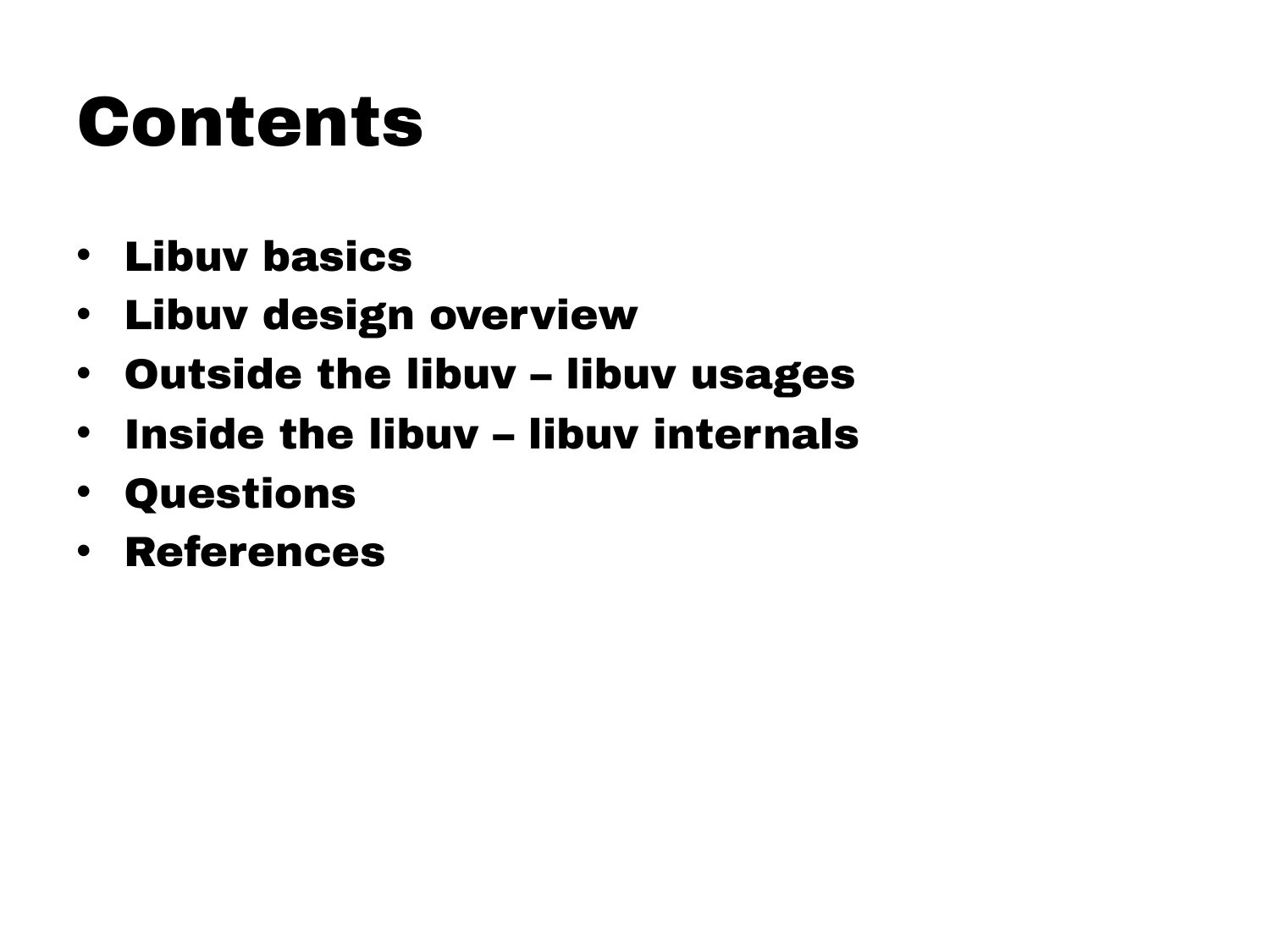

# Contents
Libuv basics
Libuv design overview
Outside the libuv – libuv usages
Inside the libuv – libuv internals
Questions
References